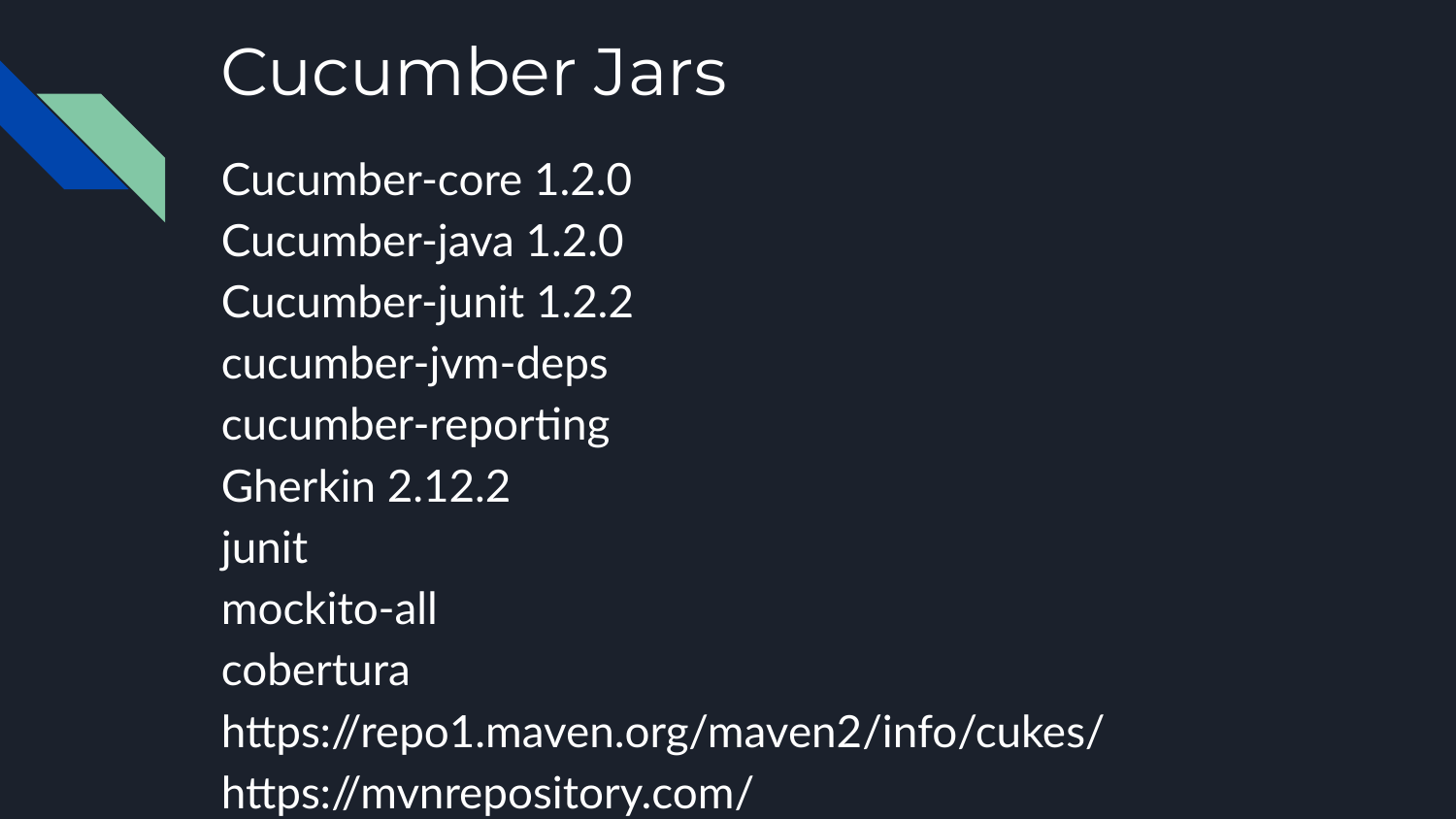

# Cucumber Jars
Cucumber-core 1.2.0
Cucumber-java 1.2.0
Cucumber-junit 1.2.2
cucumber-jvm-deps
cucumber-reporting
Gherkin 2.12.2
junit
mockito-all
cobertura
https://repo1.maven.org/maven2/info/cukes/
https://mvnrepository.com/